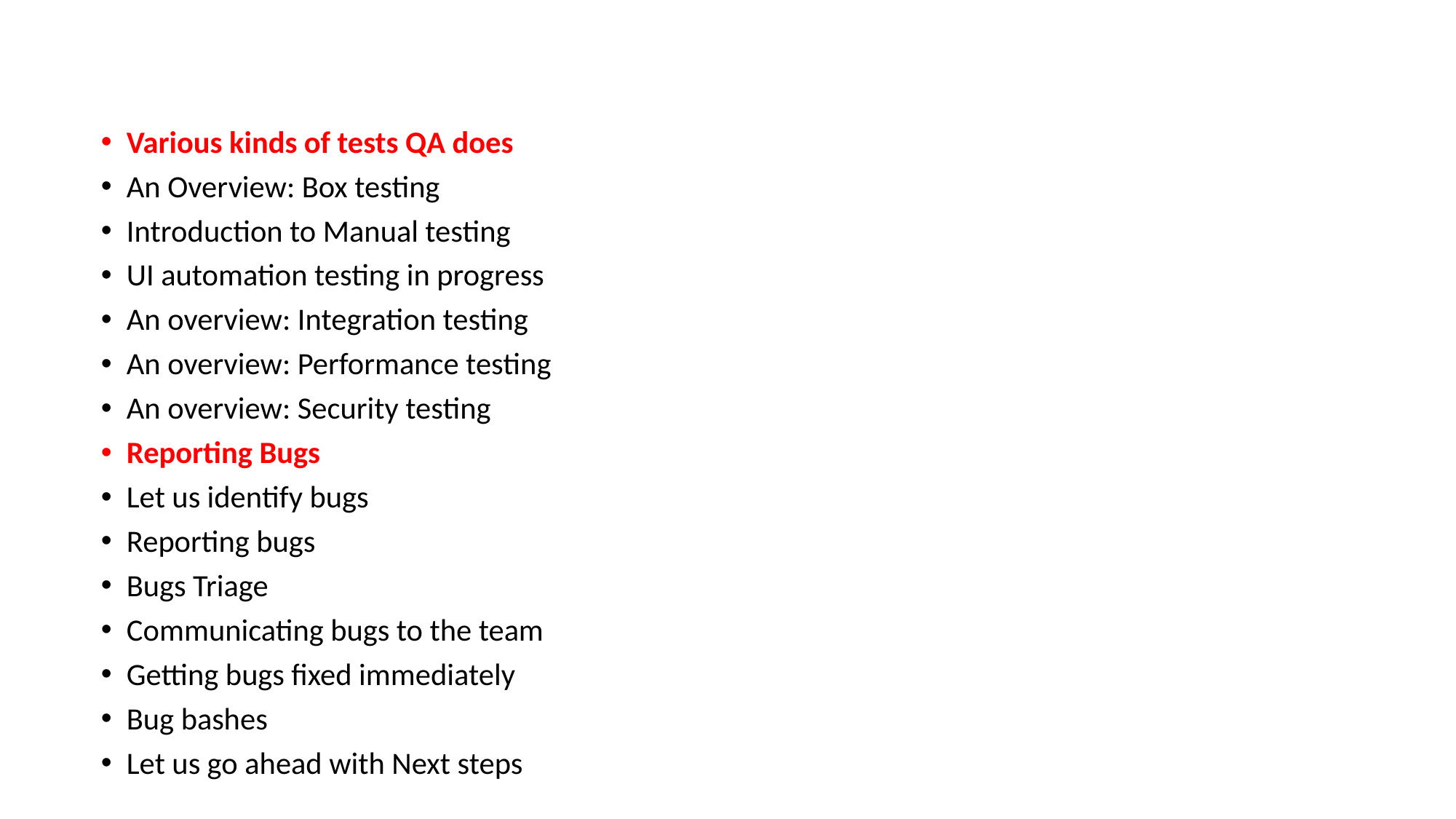

Various kinds of tests QA does
An Overview: Box testing
Introduction to Manual testing
UI automation testing in progress
An overview: Integration testing
An overview: Performance testing
An overview: Security testing
Reporting Bugs
Let us identify bugs
Reporting bugs
Bugs Triage
Communicating bugs to the team
Getting bugs fixed immediately
Bug bashes
Let us go ahead with Next steps